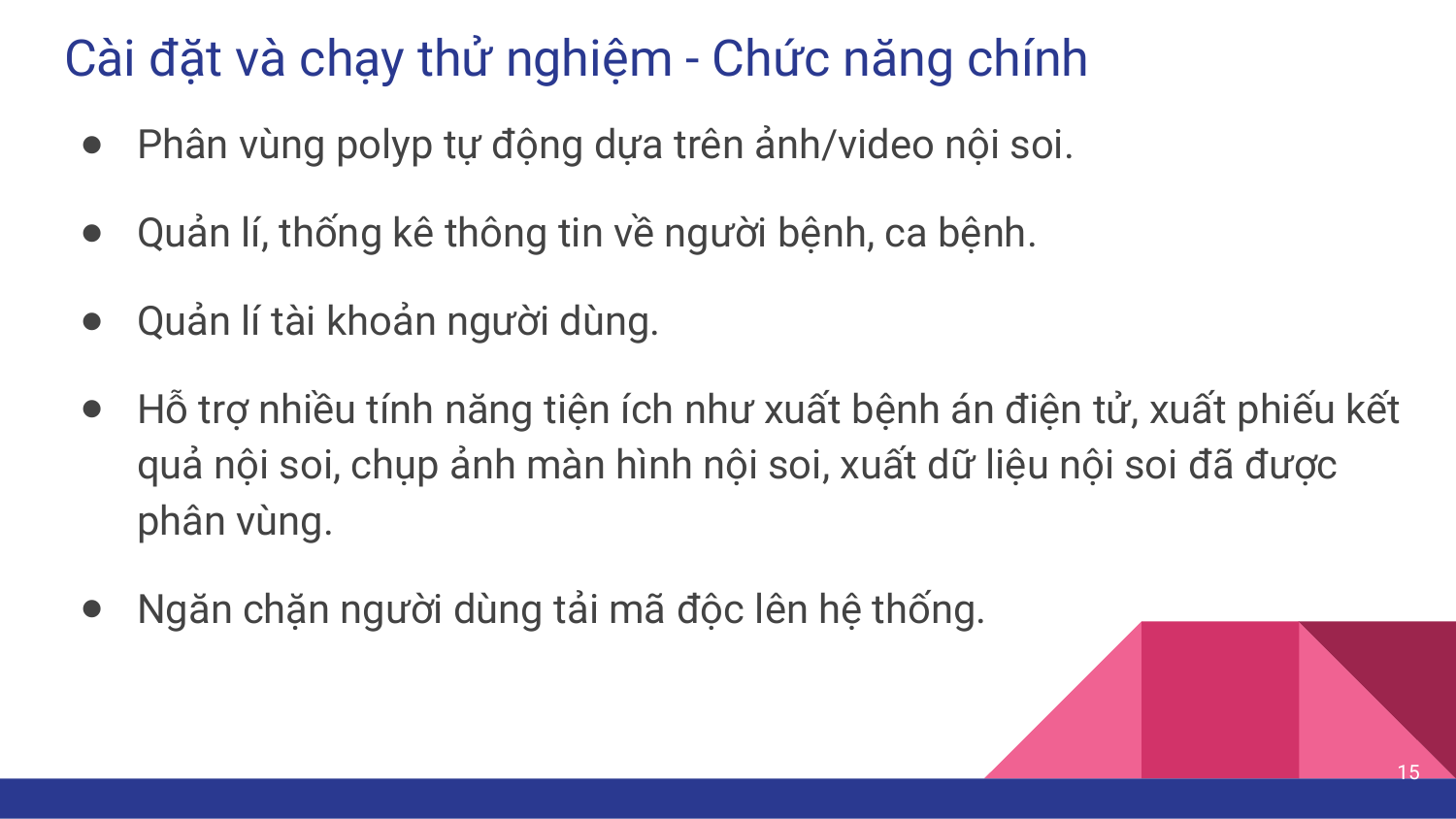

# Cài đặt và chạy thử nghiệm - Chức năng chính
Phân vùng polyp tự động dựa trên ảnh/video nội soi.
Quản lí, thống kê thông tin về người bệnh, ca bệnh.
Quản lí tài khoản người dùng.
Hỗ trợ nhiều tính năng tiện ích như xuất bệnh án điện tử, xuất phiếu kết quả nội soi, chụp ảnh màn hình nội soi, xuất dữ liệu nội soi đã được phân vùng.
Ngăn chặn người dùng tải mã độc lên hệ thống.
15